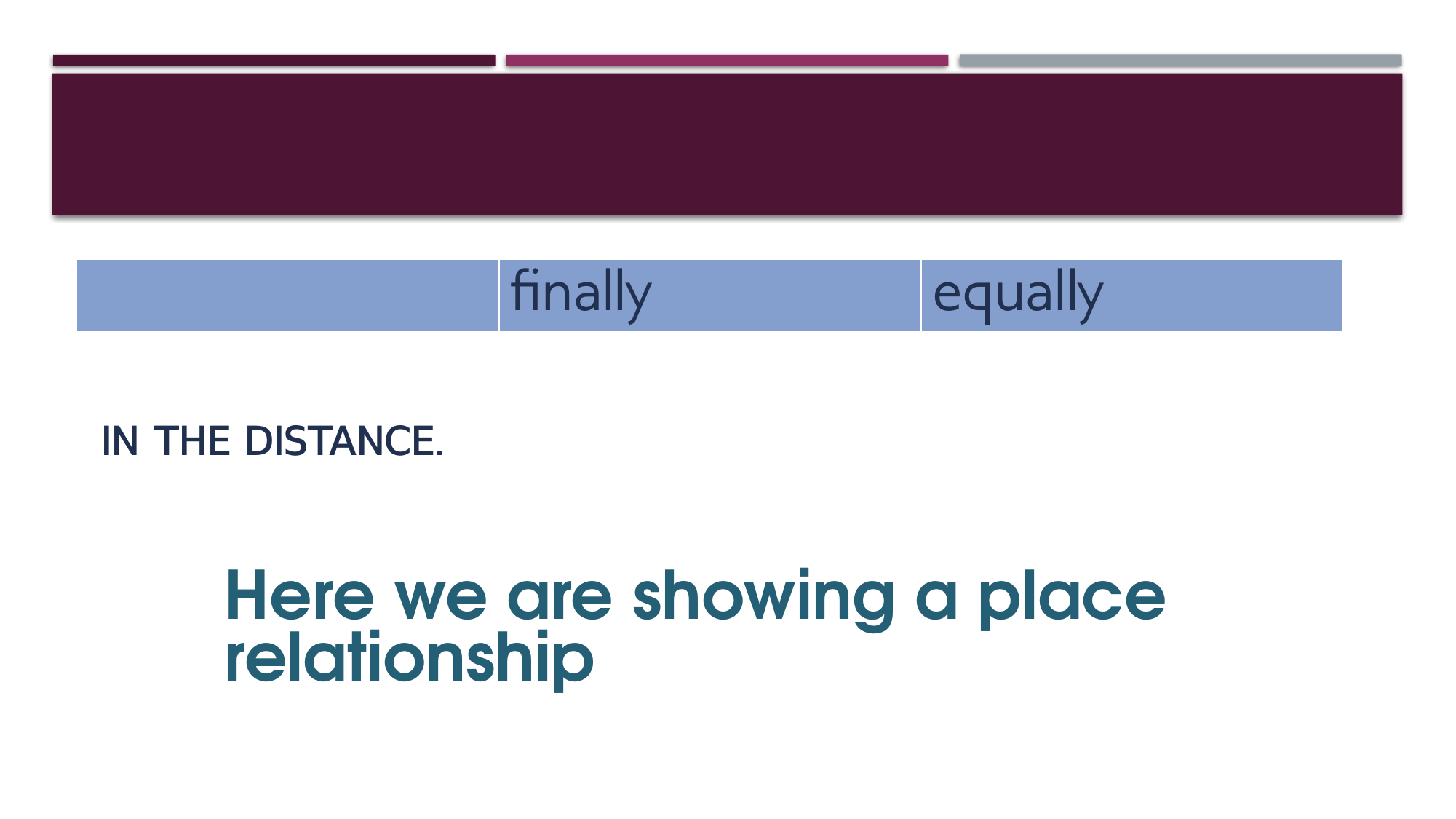

|  | finally | equally |
| --- | --- | --- |
# in the distance.
Here we are showing a place relationship